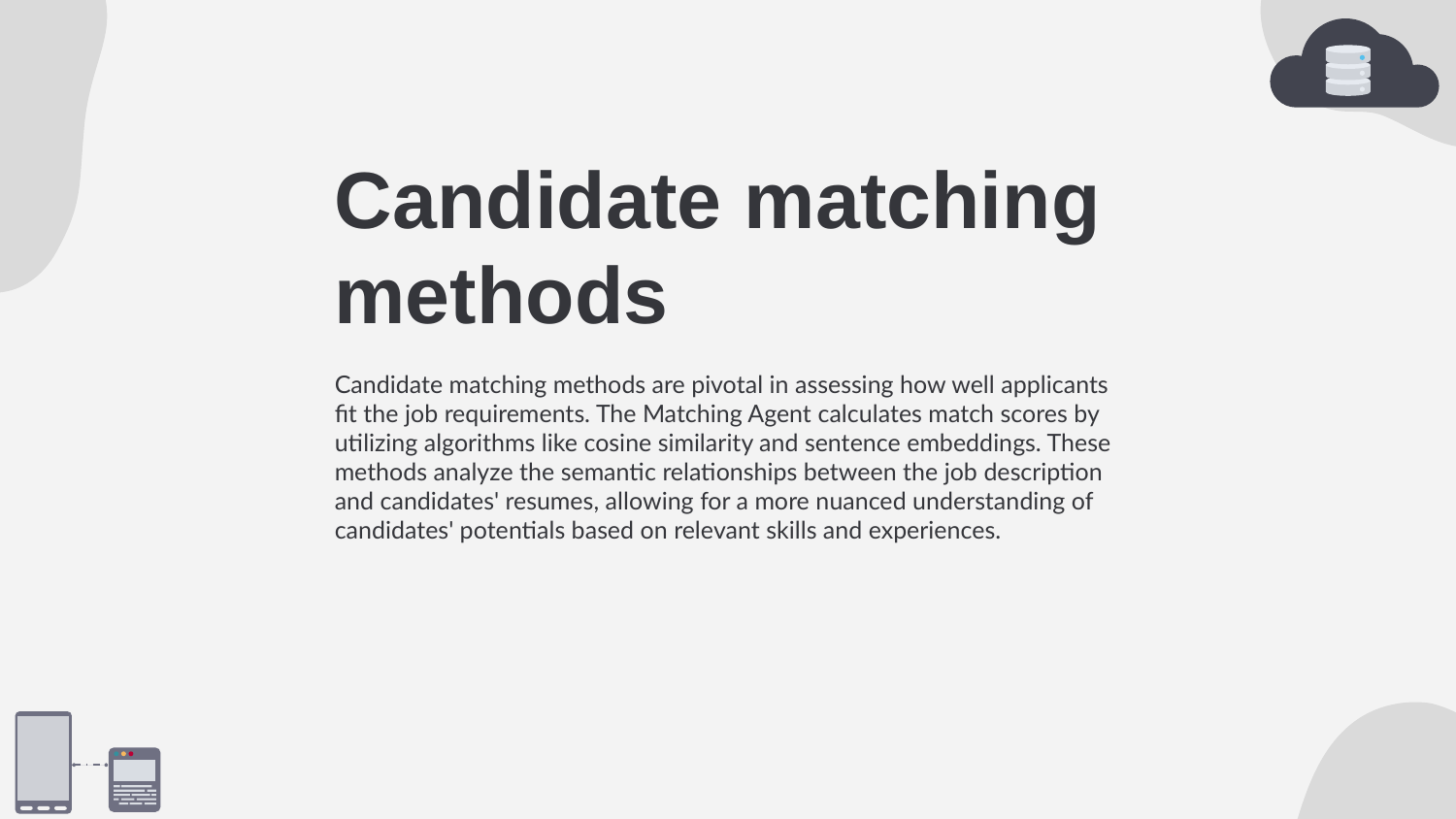

Candidate matching methods
Candidate matching methods are pivotal in assessing how well applicants fit the job requirements. The Matching Agent calculates match scores by utilizing algorithms like cosine similarity and sentence embeddings. These methods analyze the semantic relationships between the job description and candidates' resumes, allowing for a more nuanced understanding of candidates' potentials based on relevant skills and experiences.